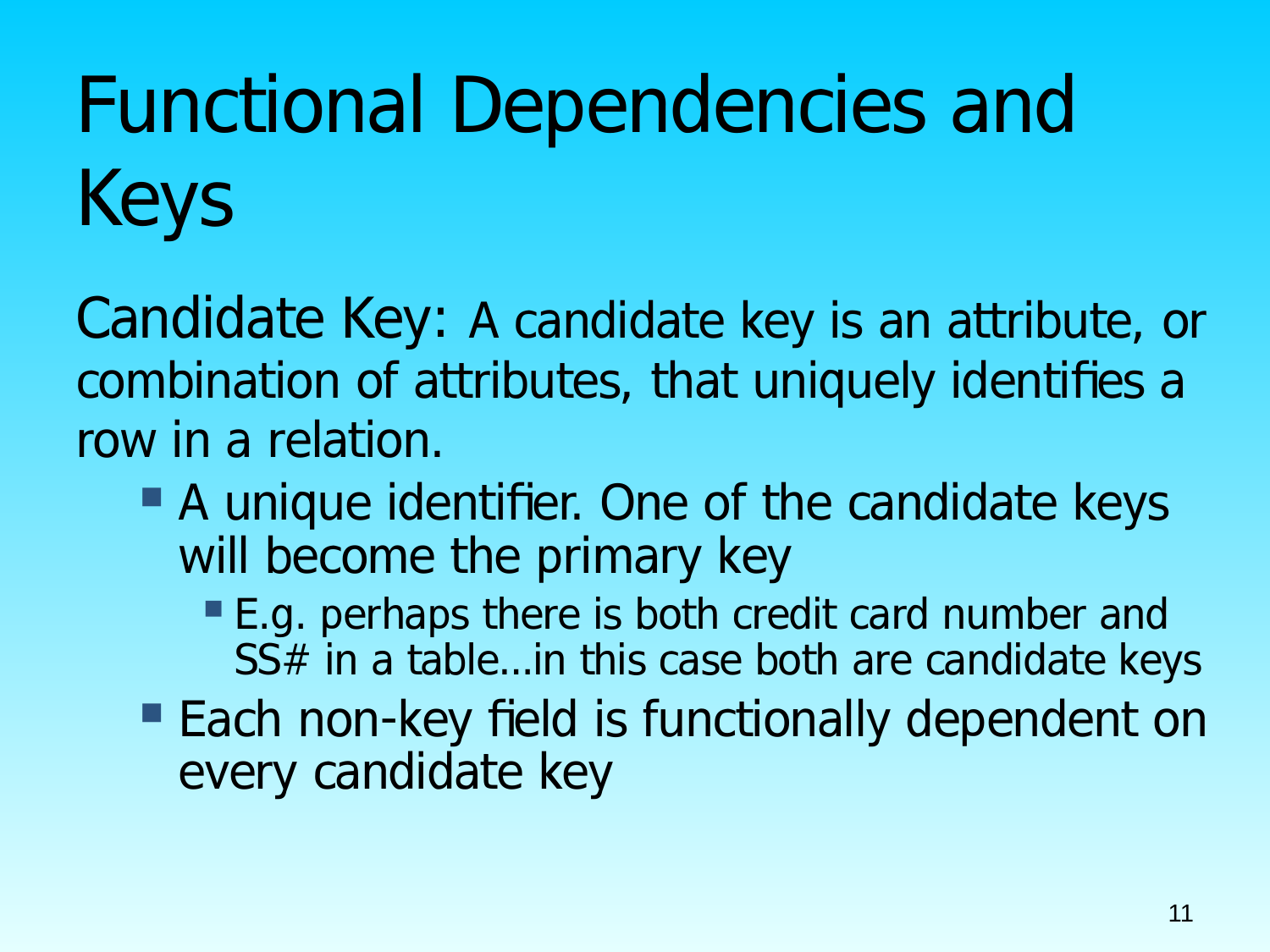

# Functional Dependencies and Keys
Candidate Key: A candidate key is an attribute, or combination of attributes, that uniquely identifies a row in a relation.
A unique identifier. One of the candidate keys will become the primary key
E.g. perhaps there is both credit card number and SS# in a table…in this case both are candidate keys
Each non-key field is functionally dependent on every candidate key

11